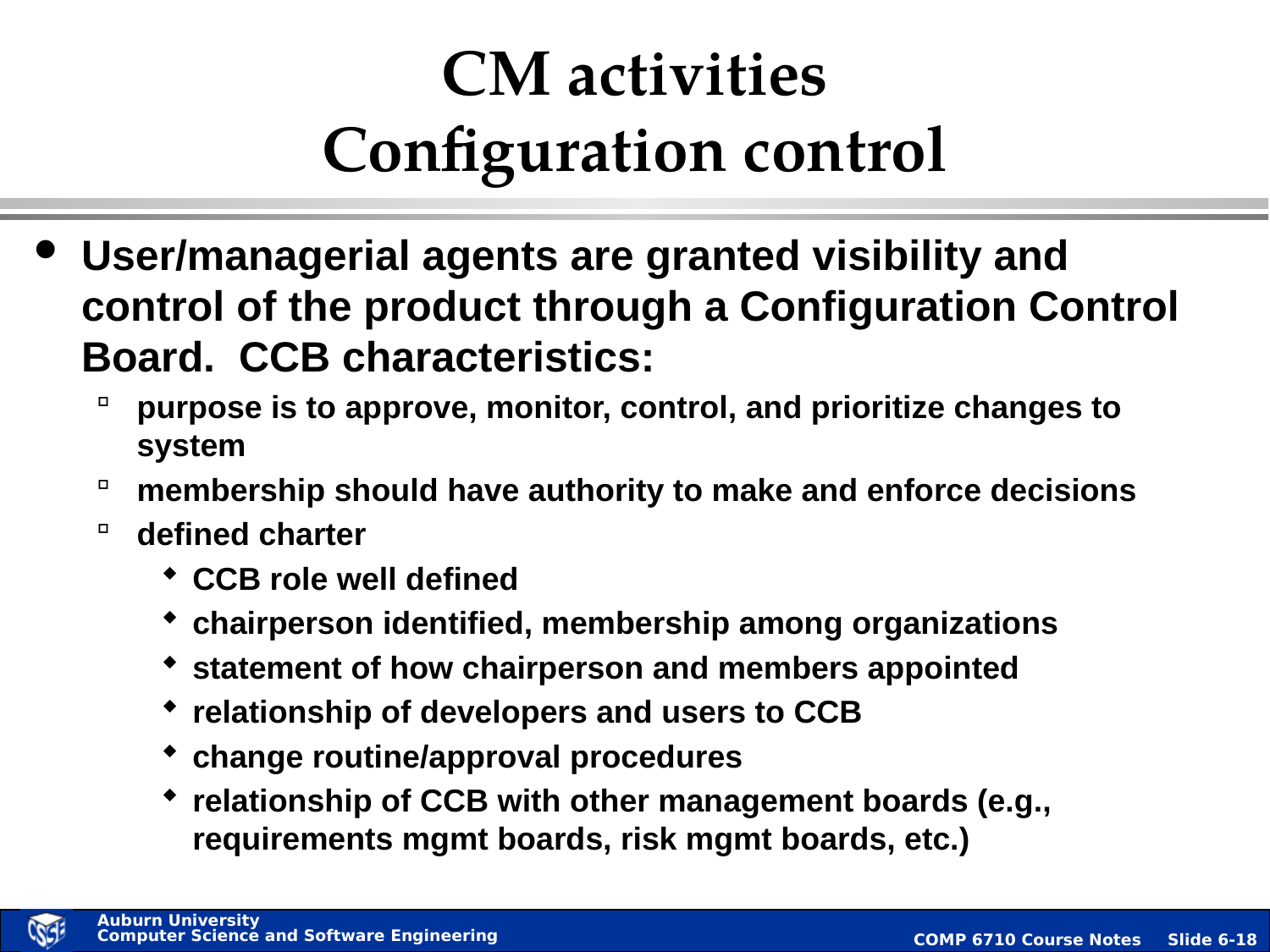

# CM activities Configuration control
User/managerial agents are granted visibility and control of the product through a Configuration Control Board.  CCB characteristics:
purpose is to approve, monitor, control, and prioritize changes to system
membership should have authority to make and enforce decisions
defined charter
CCB role well defined
chairperson identified, membership among organizations
statement of how chairperson and members appointed
relationship of developers and users to CCB
change routine/approval procedures
relationship of CCB with other management boards (e.g., requirements mgmt boards, risk mgmt boards, etc.)